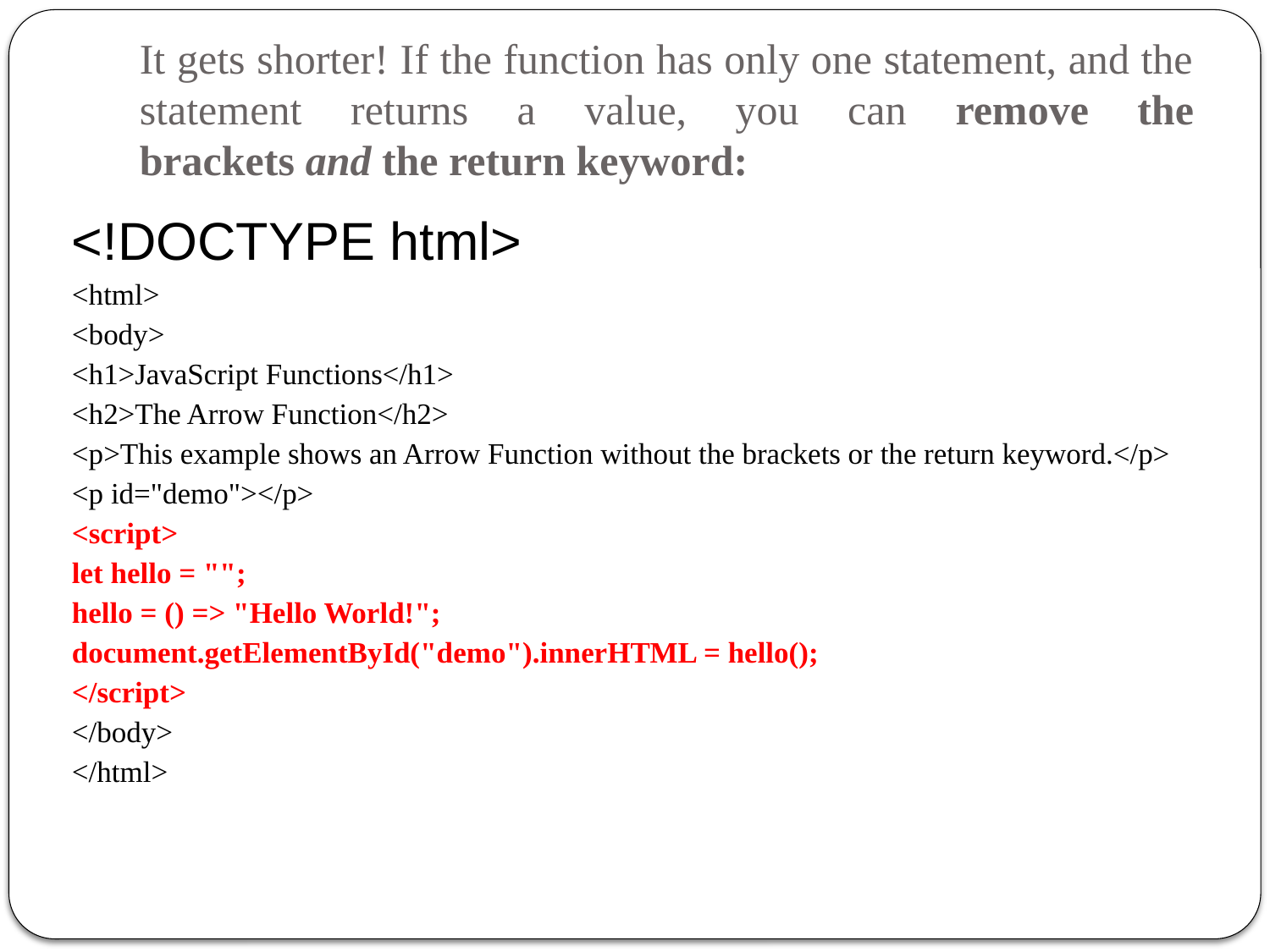

# It gets shorter! If the function has only one statement, and the statement returns a value, you can remove the brackets and the return keyword:
<!DOCTYPE html>
<html>
<body>
<h1>JavaScript Functions</h1>
<h2>The Arrow Function</h2>
<p>This example shows an Arrow Function without the brackets or the return keyword.</p>
<p id="demo"></p>
<script>
let hello = "";
hello = () => "Hello World!";
document.getElementById("demo").innerHTML = hello();
</script>
</body>
</html>